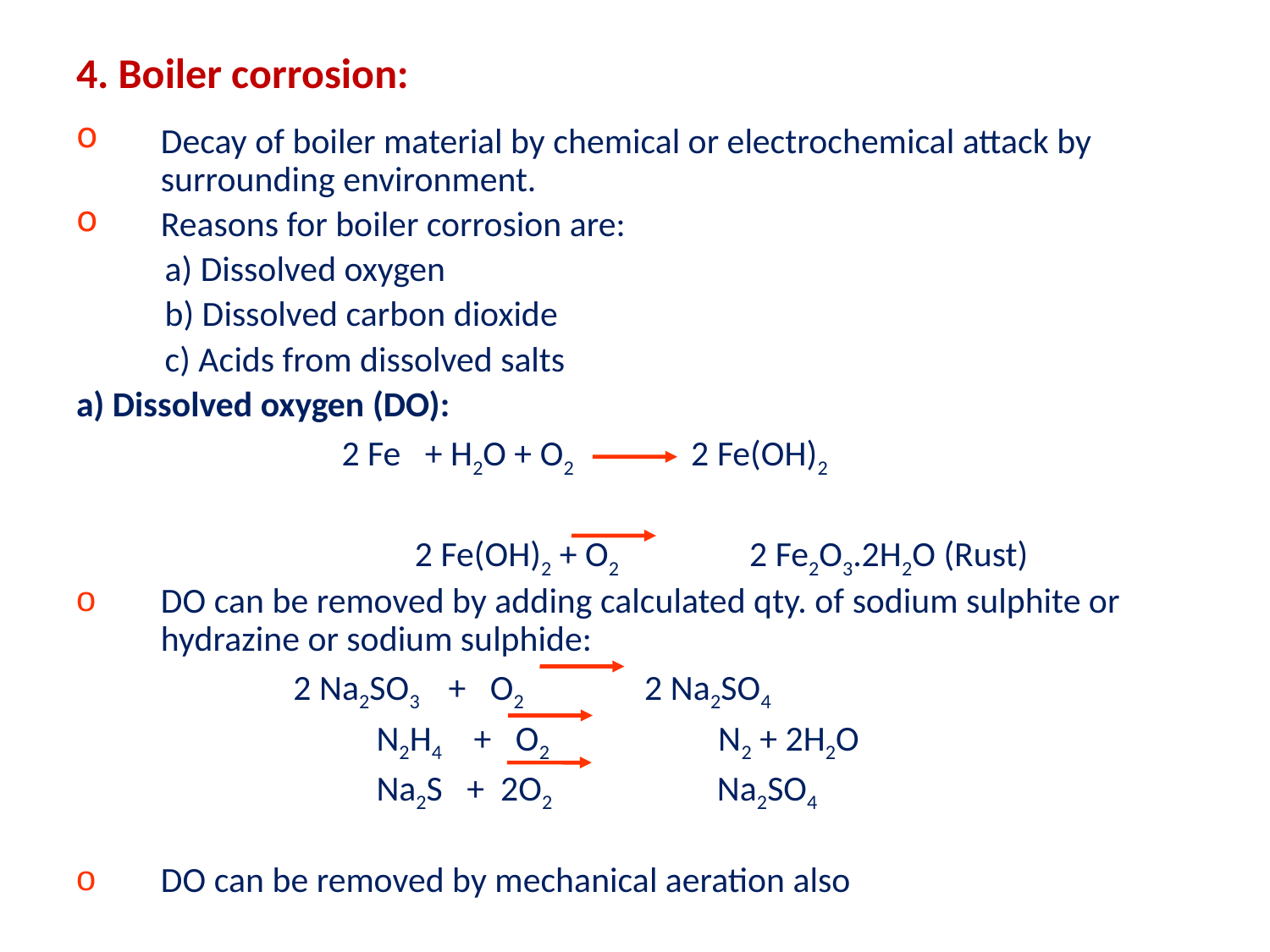

# 4. Boiler corrosion:
Decay of boiler material by chemical or electrochemical attack by surrounding environment.
Reasons for boiler corrosion are:
           a) Dissolved oxygen
           b) Dissolved carbon dioxide
           c) Acids from dissolved salts
a) Dissolved oxygen (DO):
                                 2 Fe   + H2O + O2               2 Fe(OH)2

			2 Fe(OH)2 + O2                            2 Fe2O3.2H2O (Rust)
DO can be removed by adding calculated qty. of sodium sulphite or hydrazine or sodium sulphide:
                           2 Na2SO3    +   O2               2 Na2SO4
   		           N2H4    +   O2                     N2 + 2H2O
     		           Na2S   +  2O2            	      Na2SO4

DO can be removed by mechanical aeration also